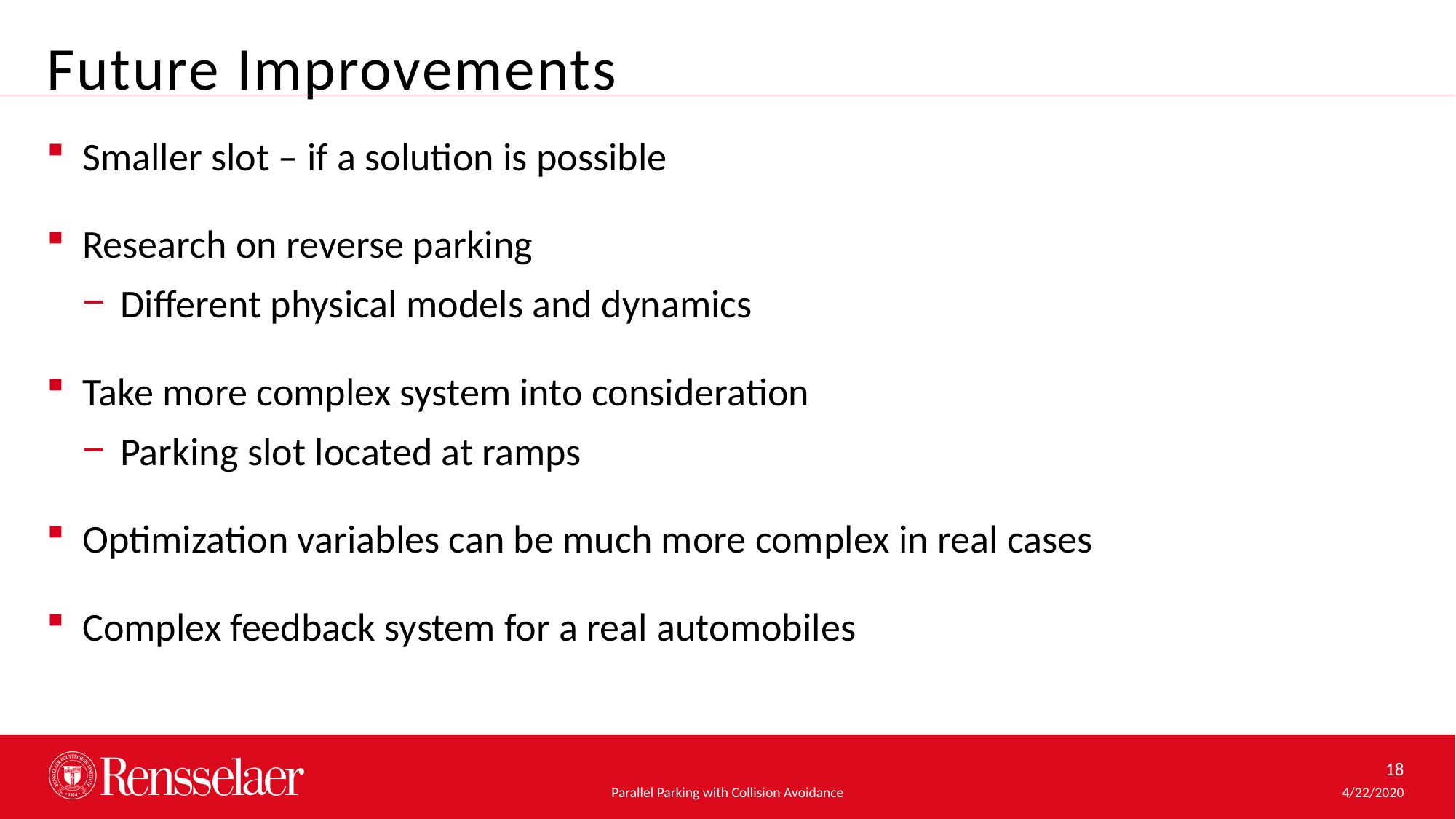

Future Improvements
Smaller slot – if a solution is possible
Research on reverse parking
Different physical models and dynamics
Take more complex system into consideration
Parking slot located at ramps
Optimization variables can be much more complex in real cases
Complex feedback system for a real automobiles